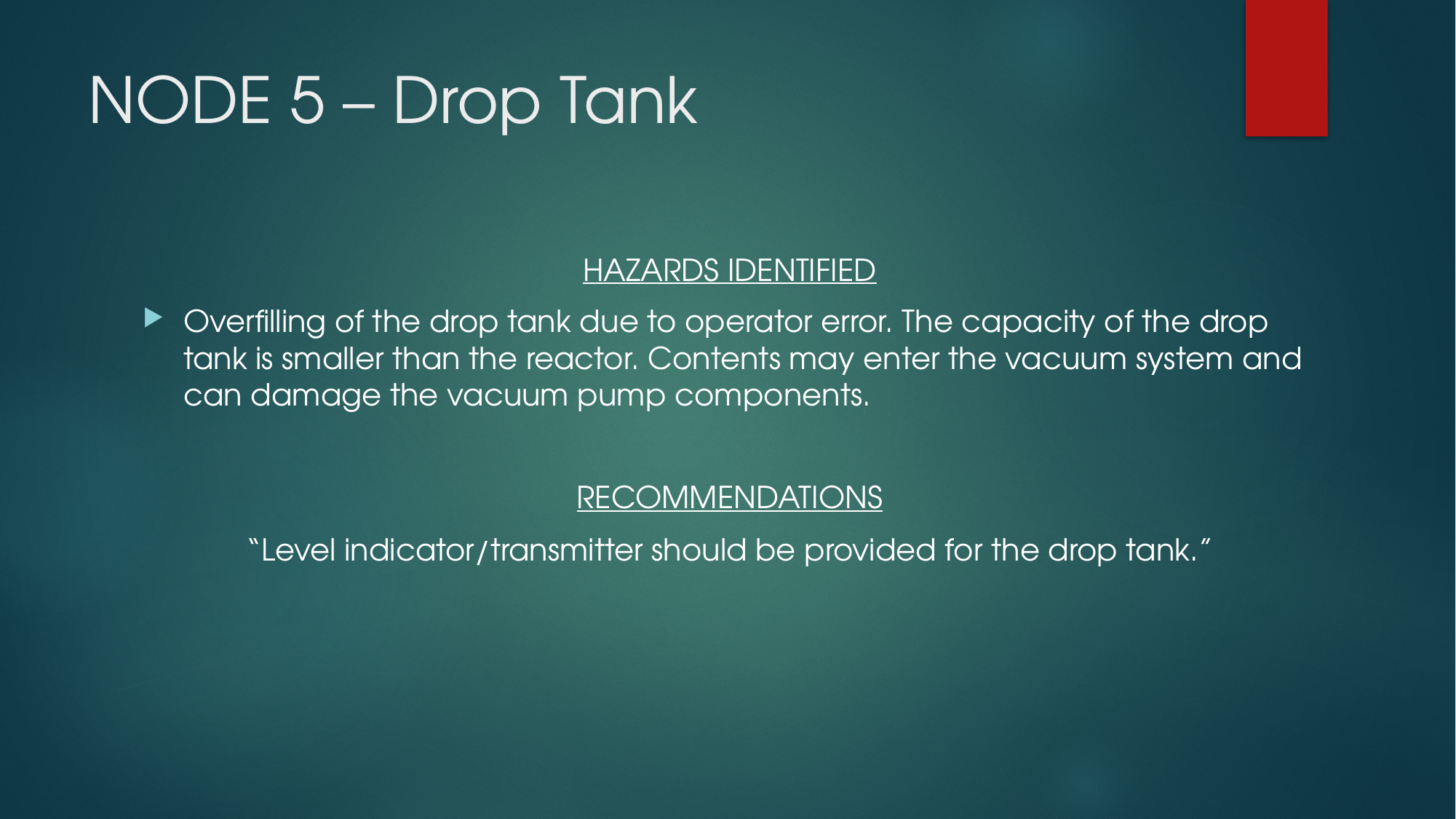

# NODE 5 – Drop Tank
HAZARDS IDENTIFIED
Overfilling of the drop tank due to operator error. The capacity of the drop tank is smaller than the reactor. Contents may enter the vacuum system and can damage the vacuum pump components.

RECOMMENDATIONS
“Level indicator/transmitter should be provided for the drop tank.”